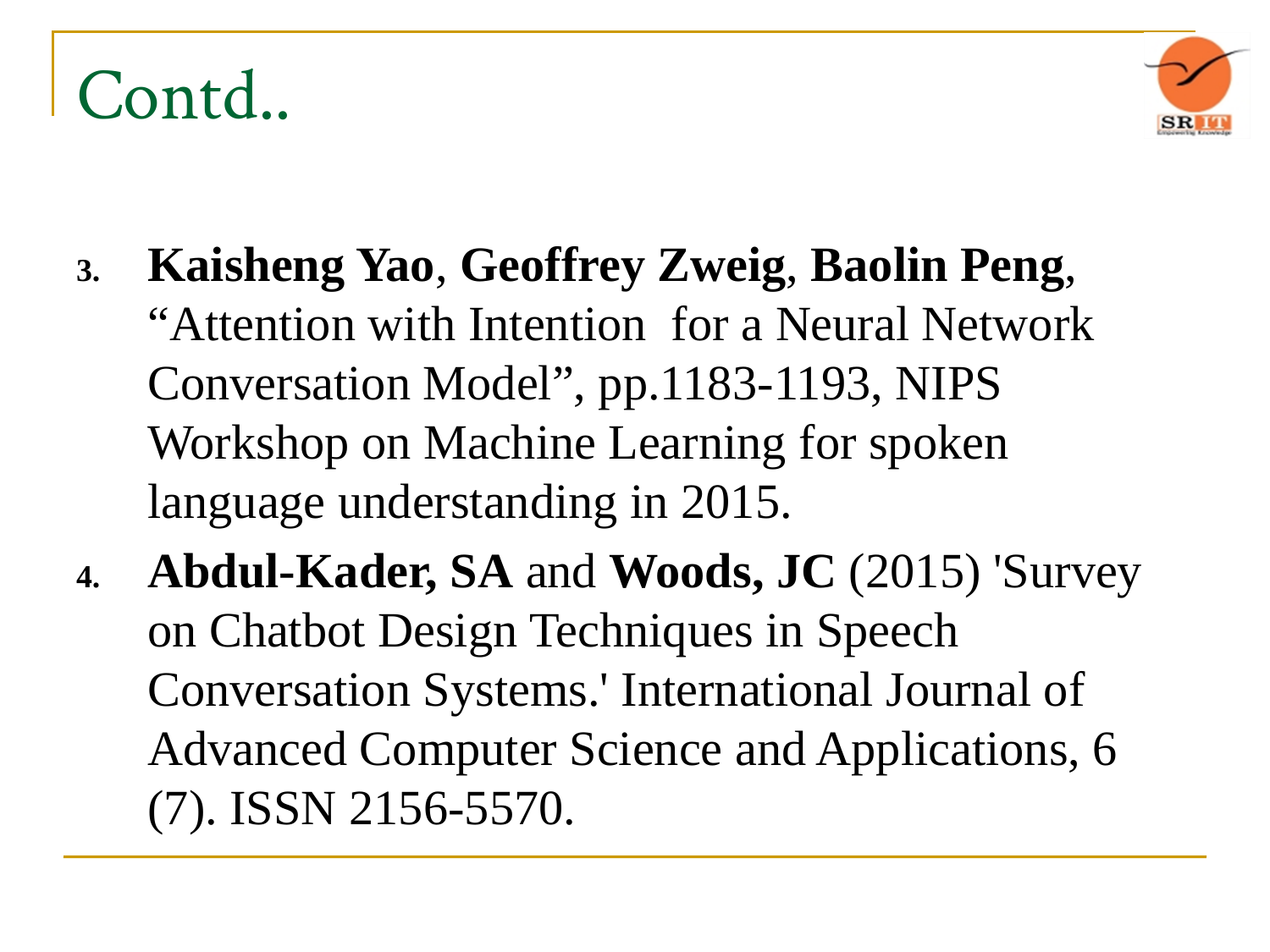

# Contd..
Kaisheng Yao, Geoffrey Zweig, Baolin Peng, “Attention with Intention  for a Neural Network Conversation Model”, pp.1183-1193, NIPS Workshop on Machine Learning for spoken language understanding in 2015.
Abdul-Kader, SA and Woods, JC (2015) 'Survey on Chatbot Design Techniques in Speech Conversation Systems.' International Journal of Advanced Computer Science and Applications, 6 (7). ISSN 2156-5570.